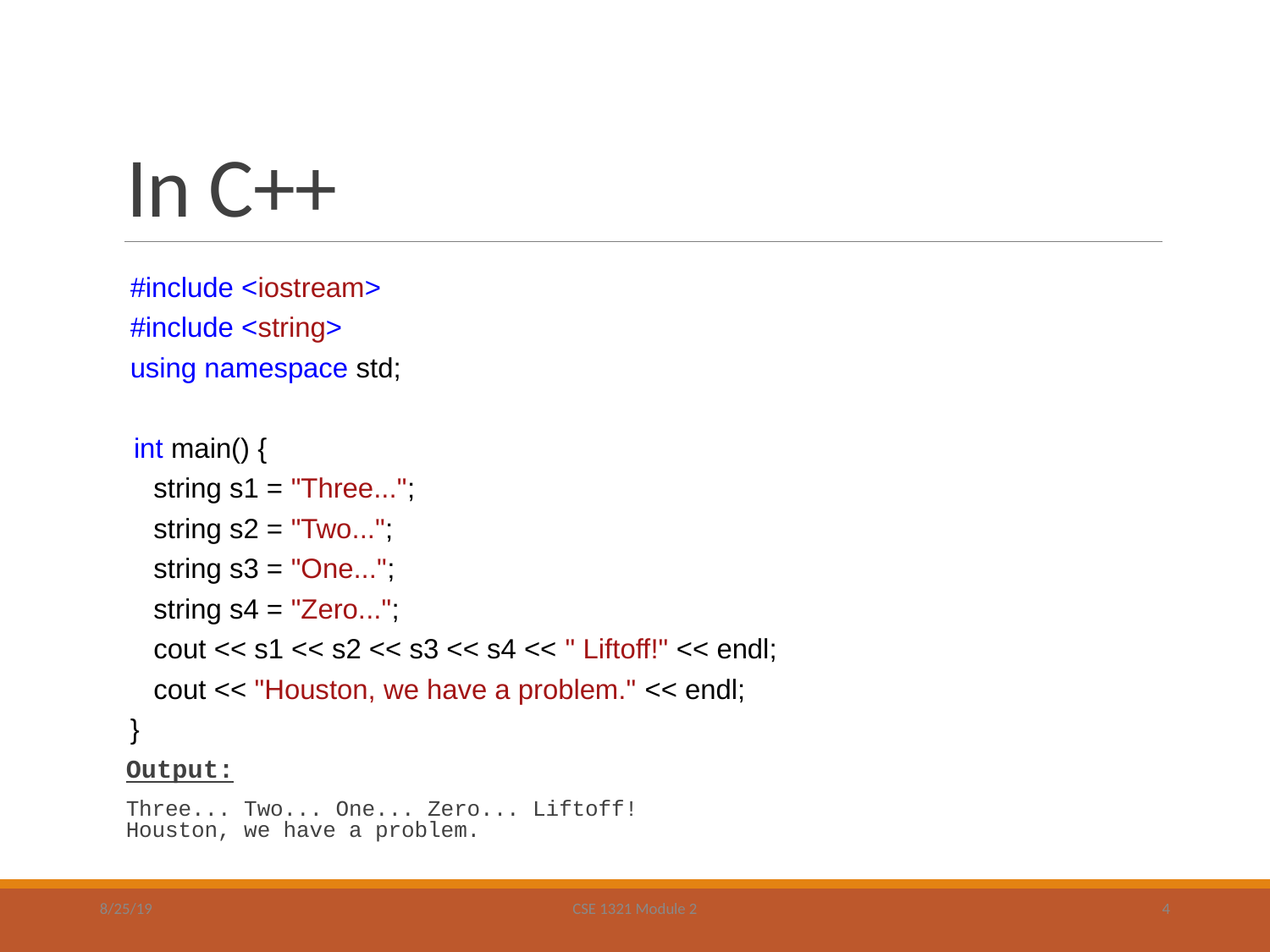

# In C++
#include <iostream>
#include <string>
using namespace std;
 int main() {
   string s1 = "Three...";
   string s2 = "Two...";
   string s3 = "One...";
   string s4 = "Zero...";
   cout << s1 << s2 << s3 << s4 << " Liftoff!" << endl;
   cout << "Houston, we have a problem." << endl;
}
Output:
Three... Two... One... Zero... Liftoff!
Houston, we have a problem.
8/25/19
CSE 1321 Module 2
4